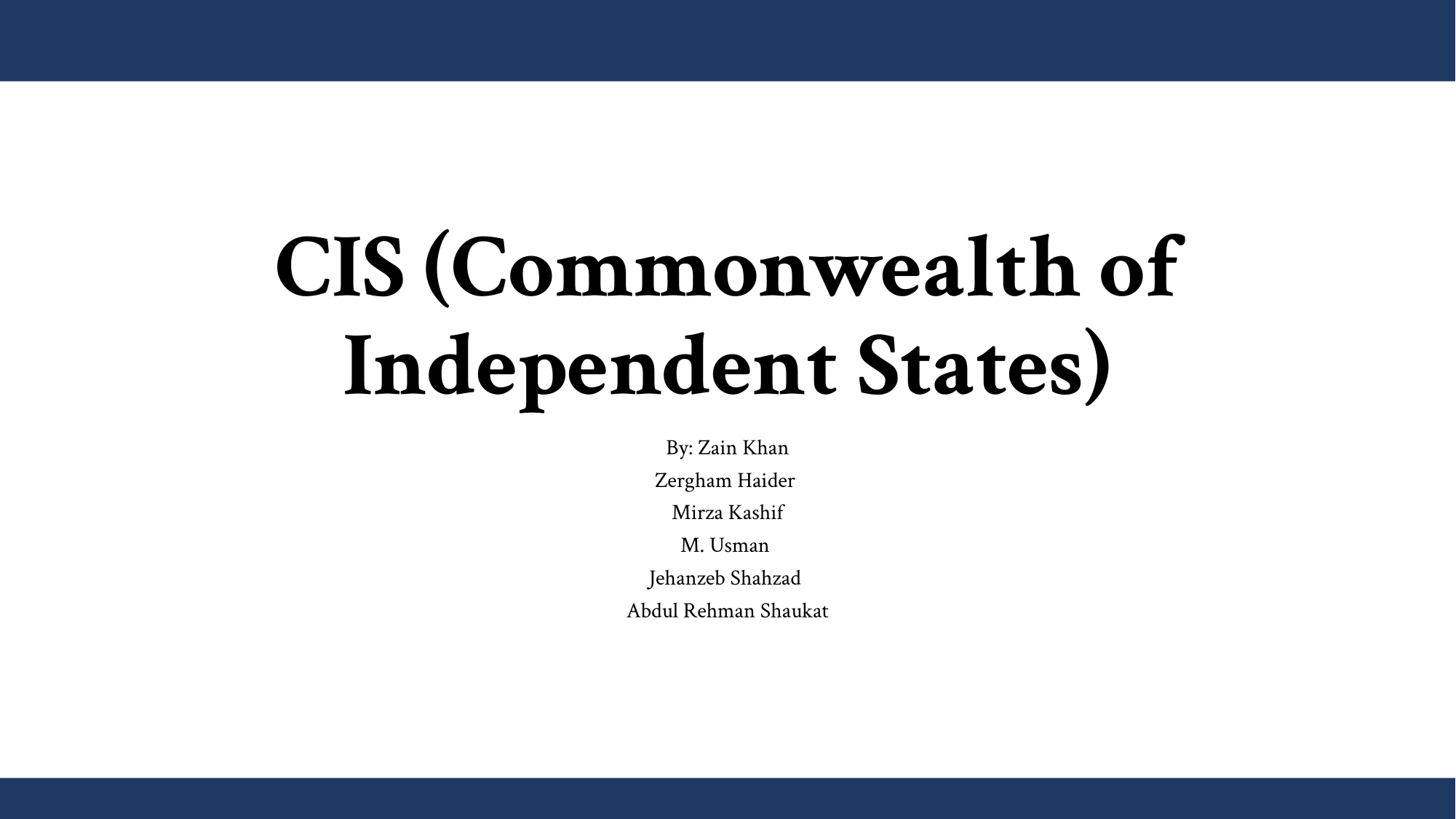

# CIS (Commonwealth of Independent States)
By: Zain Khan
Zergham Haider
Mirza Kashif
M. Usman
Jehanzeb Shahzad
Abdul Rehman Shaukat